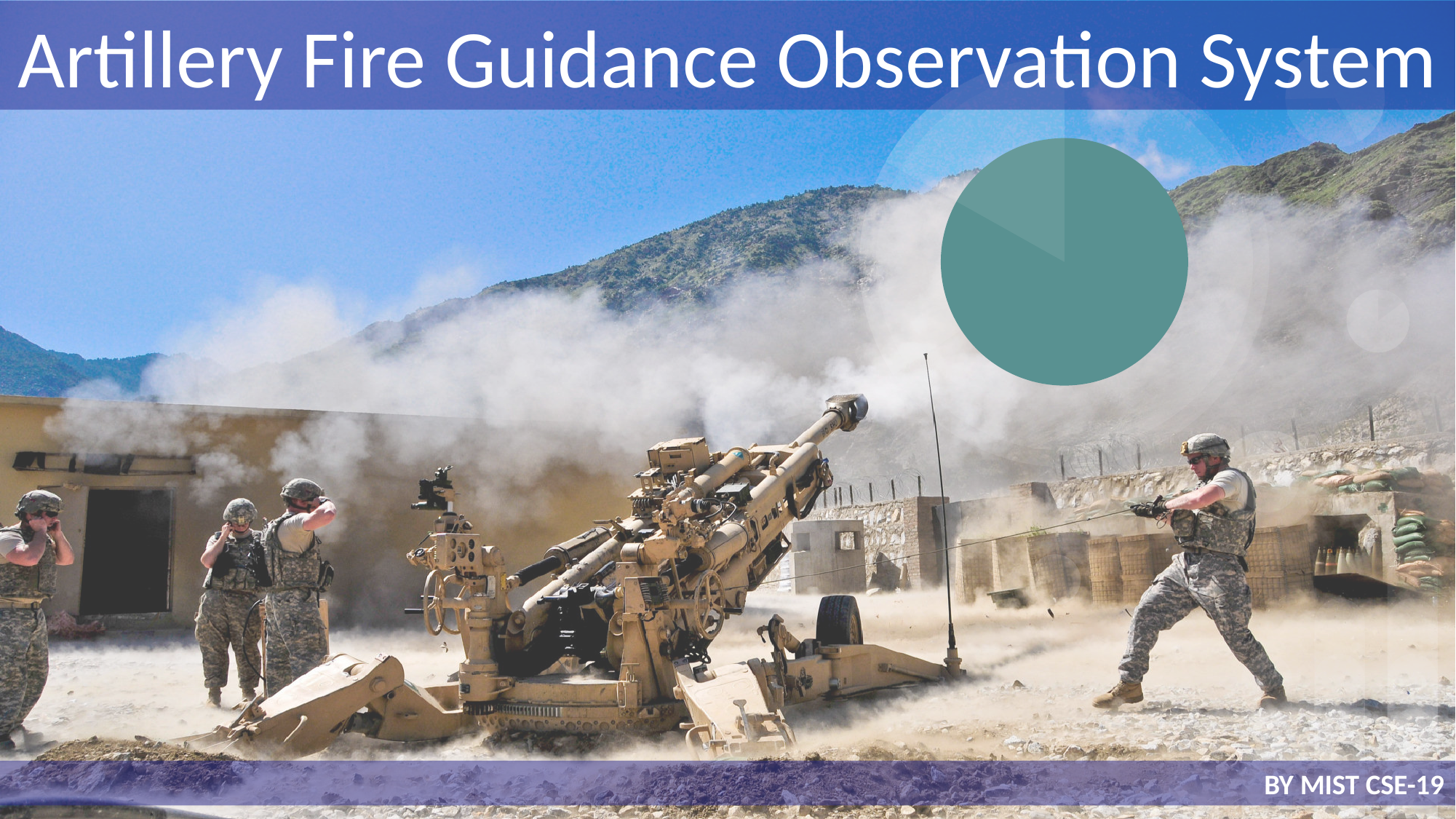

Artillery Fire Guidance Observation System
BY MIST CSE-19